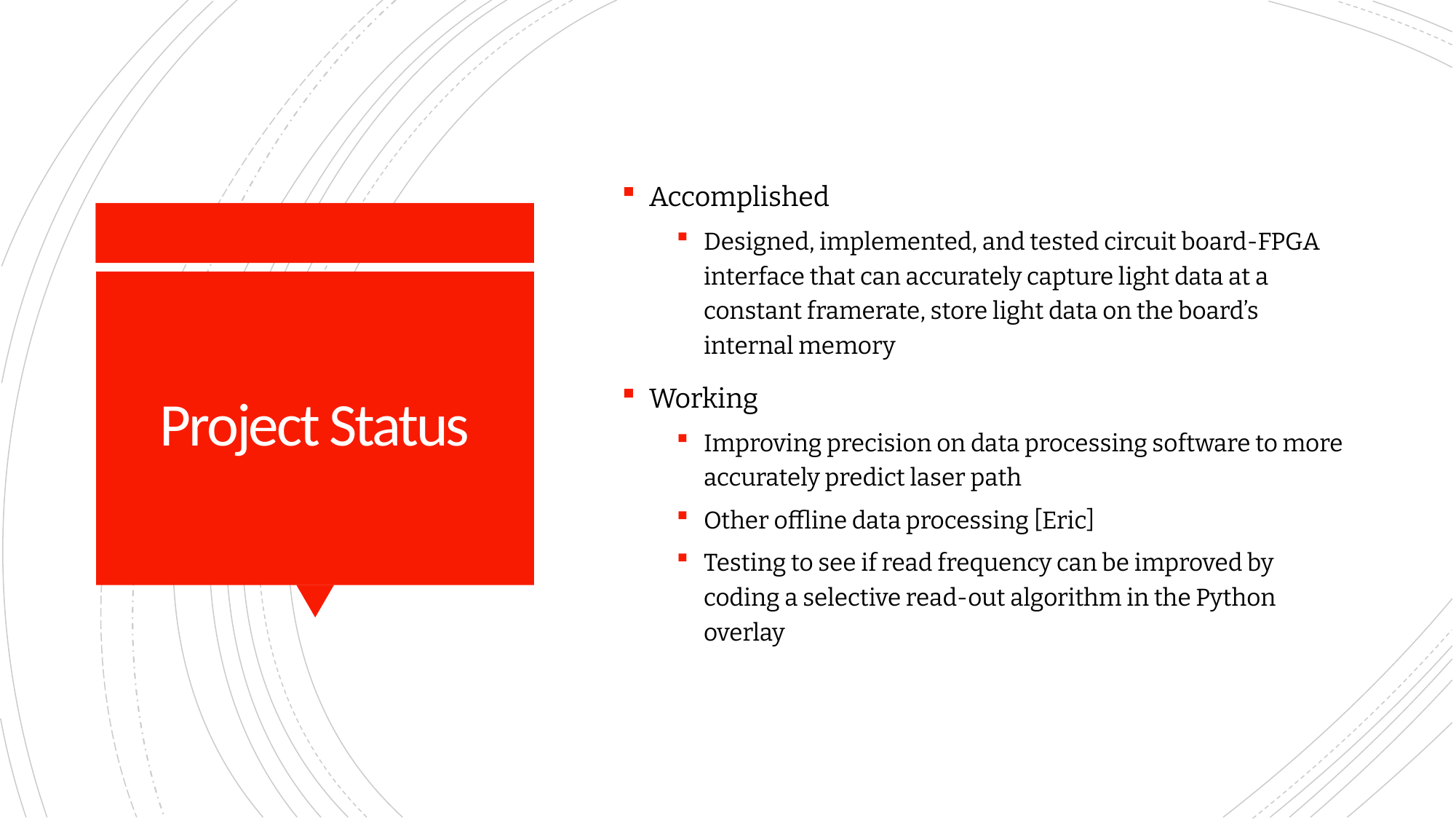

Accomplished
Designed, implemented, and tested circuit board-FPGA interface that can accurately capture light data at a constant framerate, store light data on the board’s internal memory
Working
Improving precision on data processing software to more accurately predict laser path
Other offline data processing [Eric]
Testing to see if read frequency can be improved by coding a selective read-out algorithm in the Python overlay
# Project Status